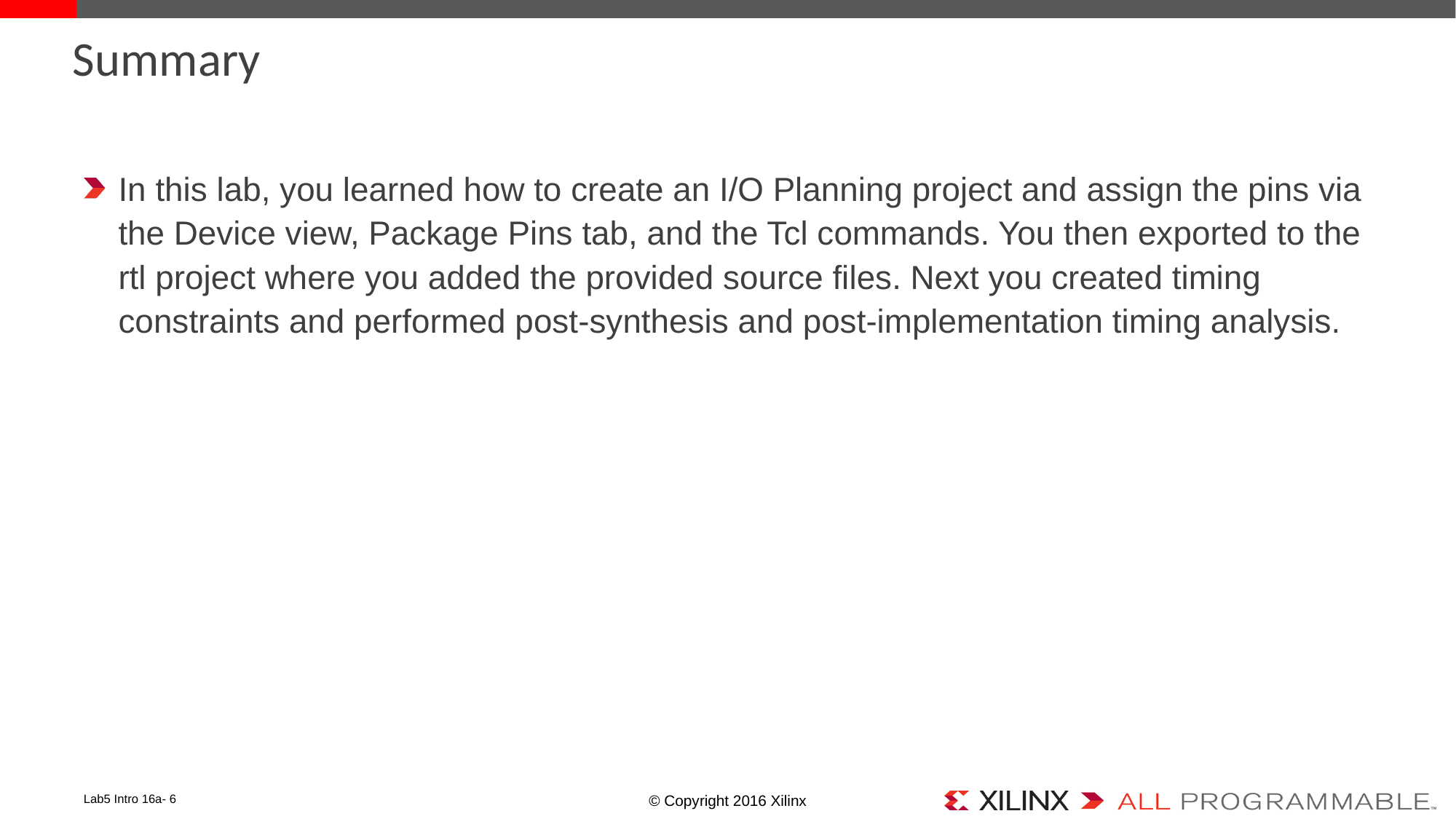

# Summary
In this lab, you learned how to create an I/O Planning project and assign the pins via the Device view, Package Pins tab, and the Tcl commands. You then exported to the rtl project where you added the provided source files. Next you created timing constraints and performed post-synthesis and post-implementation timing analysis.

Lab5 Intro 16a- 6
© Copyright 2016 Xilinx